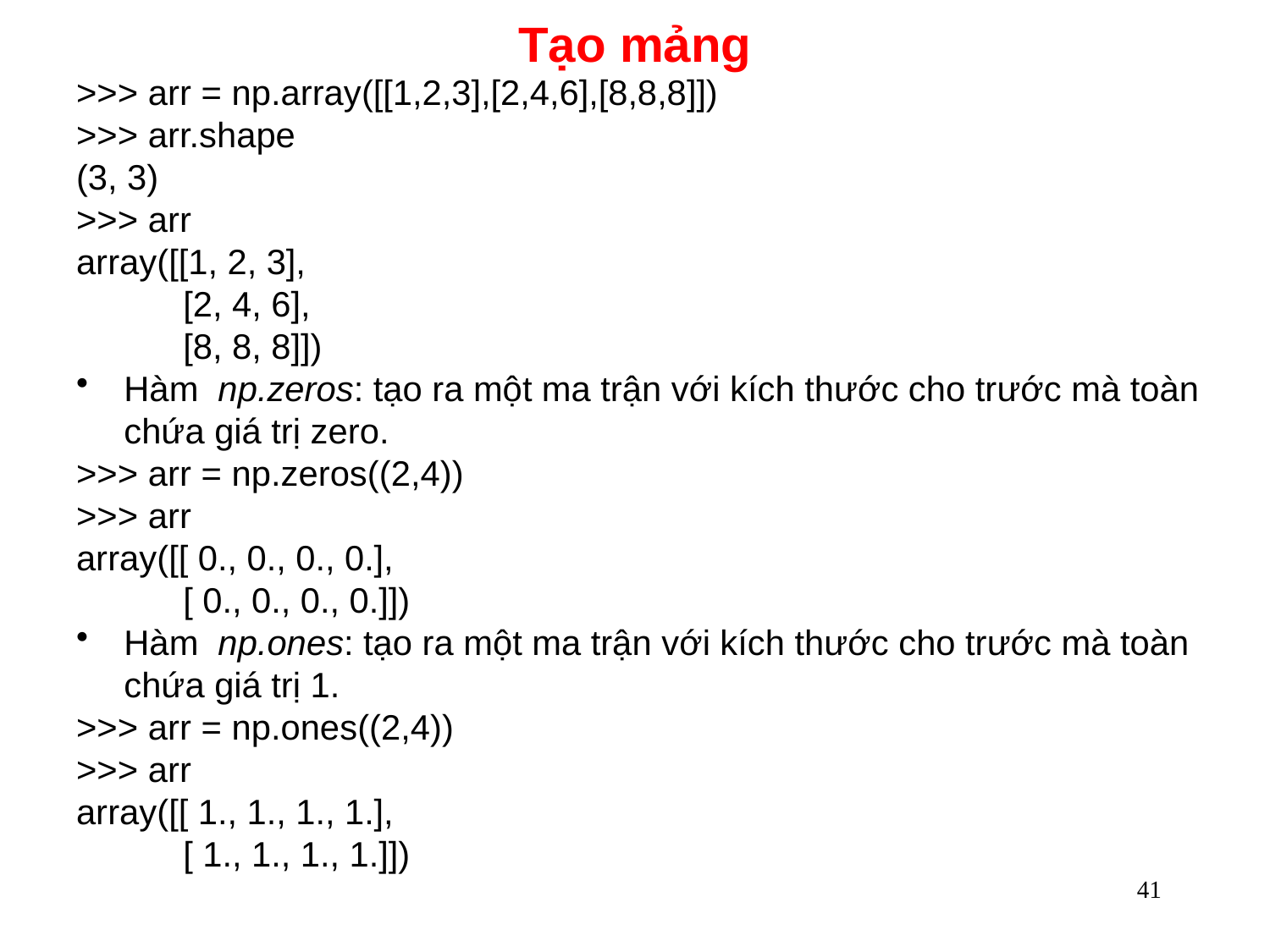

# Tạo mảng
>>> arr = np.array([[1,2,3],[2,4,6],[8,8,8]])
>>> arr.shape
(3, 3)
>>> arr
array([[1, 2, 3],
           [2, 4, 6],
           [8, 8, 8]])
Hàm  np.zeros: tạo ra một ma trận với kích thước cho trước mà toàn chứa giá trị zero.
>>> arr = np.zeros((2,4))
>>> arr
array([[ 0., 0., 0., 0.],
           [ 0., 0., 0., 0.]])
Hàm  np.ones: tạo ra một ma trận với kích thước cho trước mà toàn chứa giá trị 1.
>>> arr = np.ones((2,4))
>>> arr
array([[ 1., 1., 1., 1.],
           [ 1., 1., 1., 1.]])

41